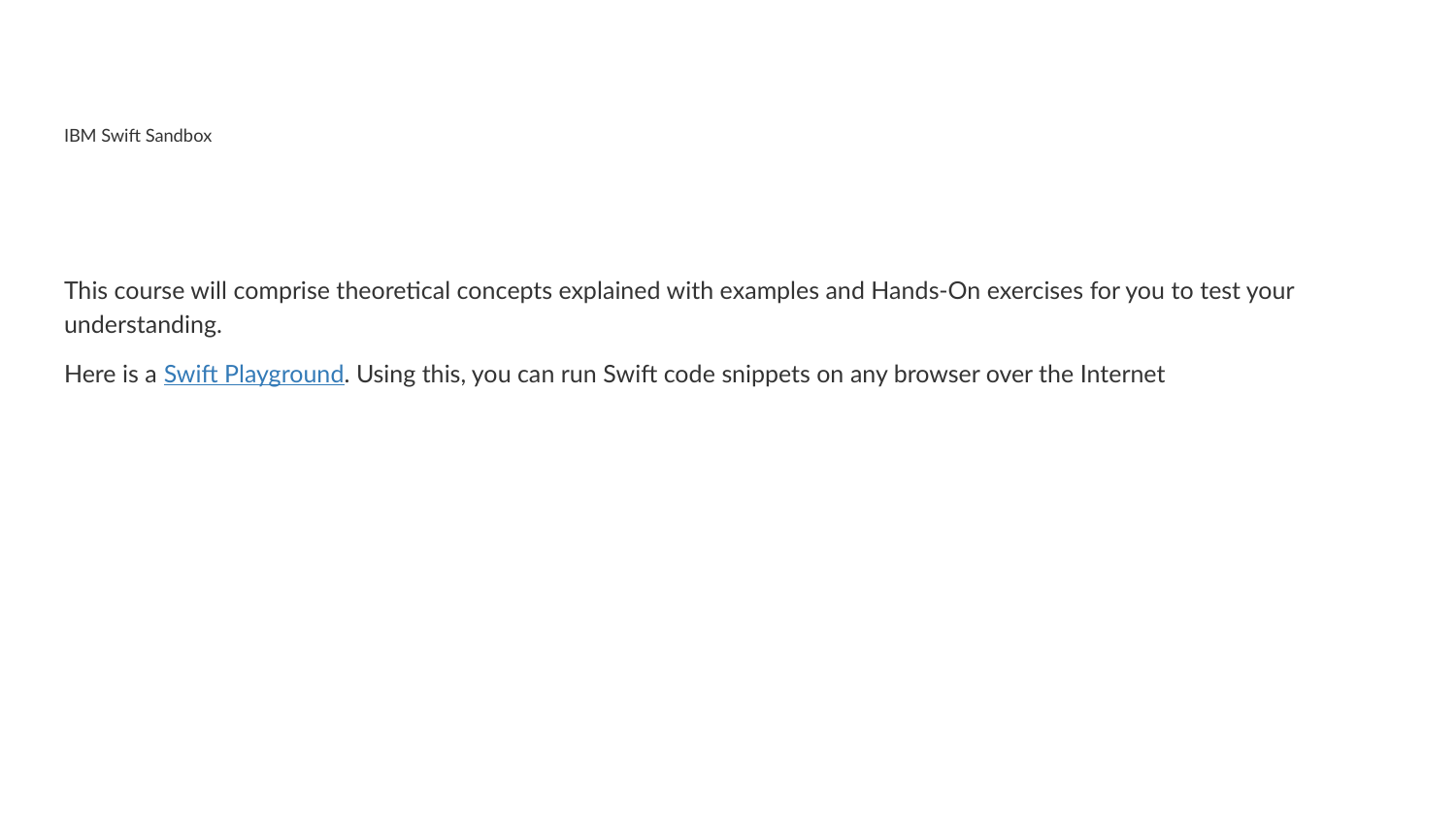

# IBM Swift Sandbox

This course will comprise theoretical concepts explained with examples and Hands-On exercises for you to test your understanding.
Here is a Swift Playground. Using this, you can run Swift code snippets on any browser over the Internet